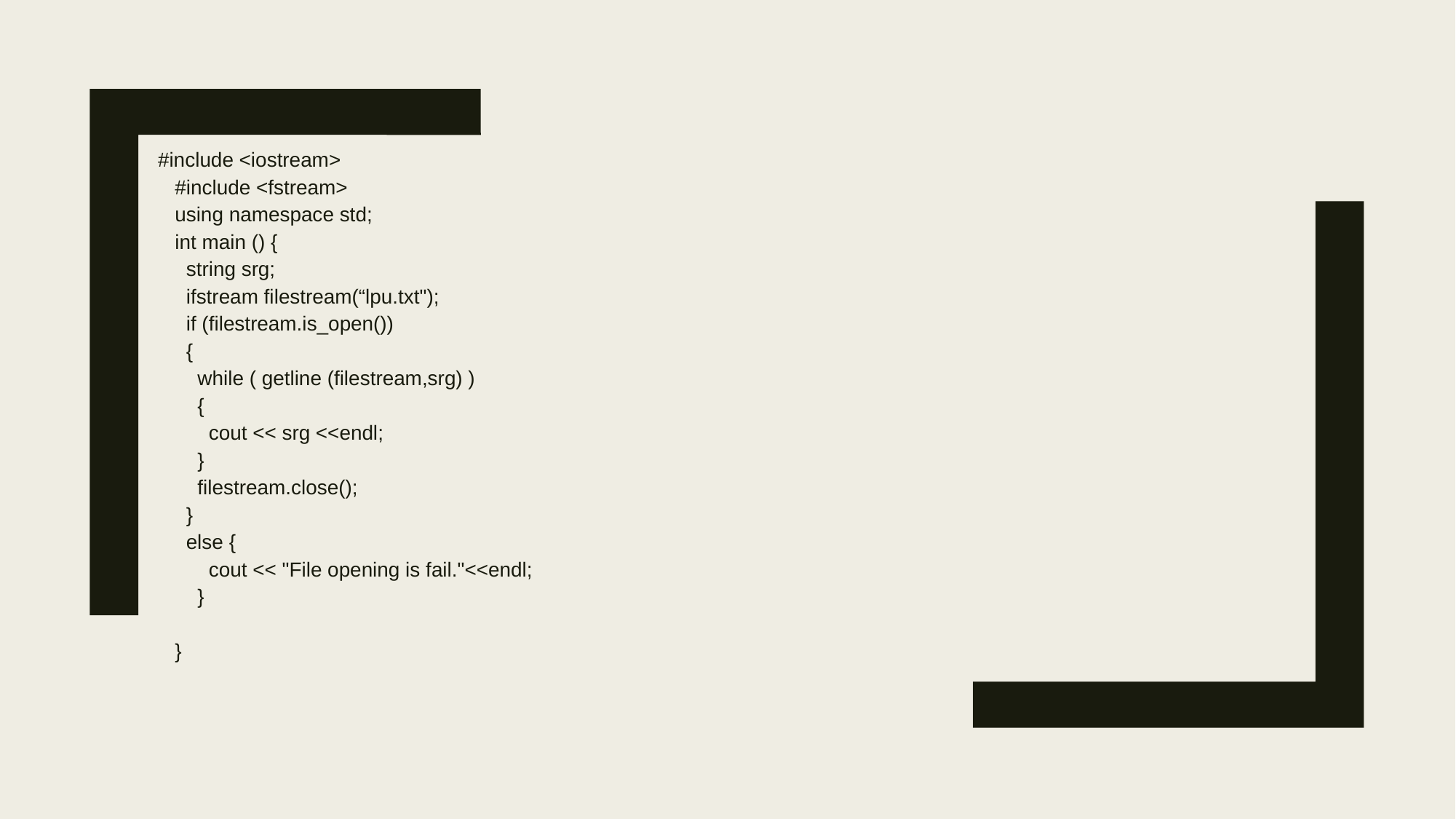

#include <iostream>
    #include <fstream>
    using namespace std;
    int main () {
      string srg;
      ifstream filestream(“lpu.txt");
      if (filestream.is_open())
      {
        while ( getline (filestream,srg) )
        {
          cout << srg <<endl;
        }
        filestream.close();
      }
      else {
          cout << "File opening is fail."<<endl;
        }

    }